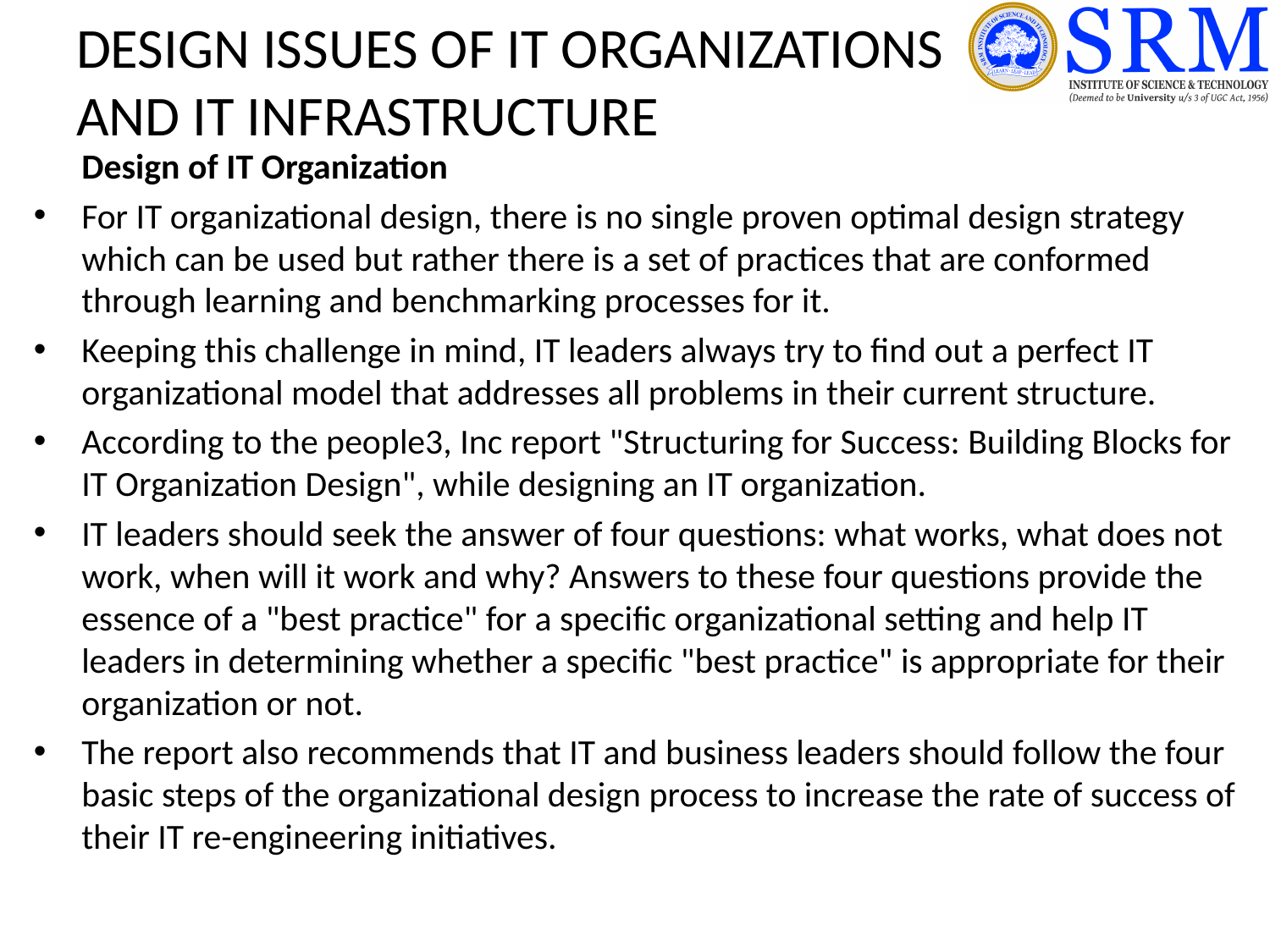

# DESIGN ISSUES OF IT ORGANIZATIONS AND IT INFRASTRUCTURE
	Design of IT Organization
For IT organizational design, there is no single proven optimal design strategy which can be used but rather there is a set of practices that are conformed through learning and benchmarking processes for it.
Keeping this challenge in mind, IT leaders always try to find out a perfect IT organizational model that addresses all problems in their current structure.
According to the people3, Inc report "Structuring for Success: Building Blocks for IT Organization Design", while designing an IT organization.
IT leaders should seek the answer of four questions: what works, what does not work, when will it work and why? Answers to these four questions provide the essence of a "best practice" for a specific organizational setting and help IT leaders in determining whether a specific "best practice" is appropriate for their organization or not.
The report also recommends that IT and business leaders should follow the four basic steps of the organizational design process to increase the rate of success of their IT re-engineering initiatives.